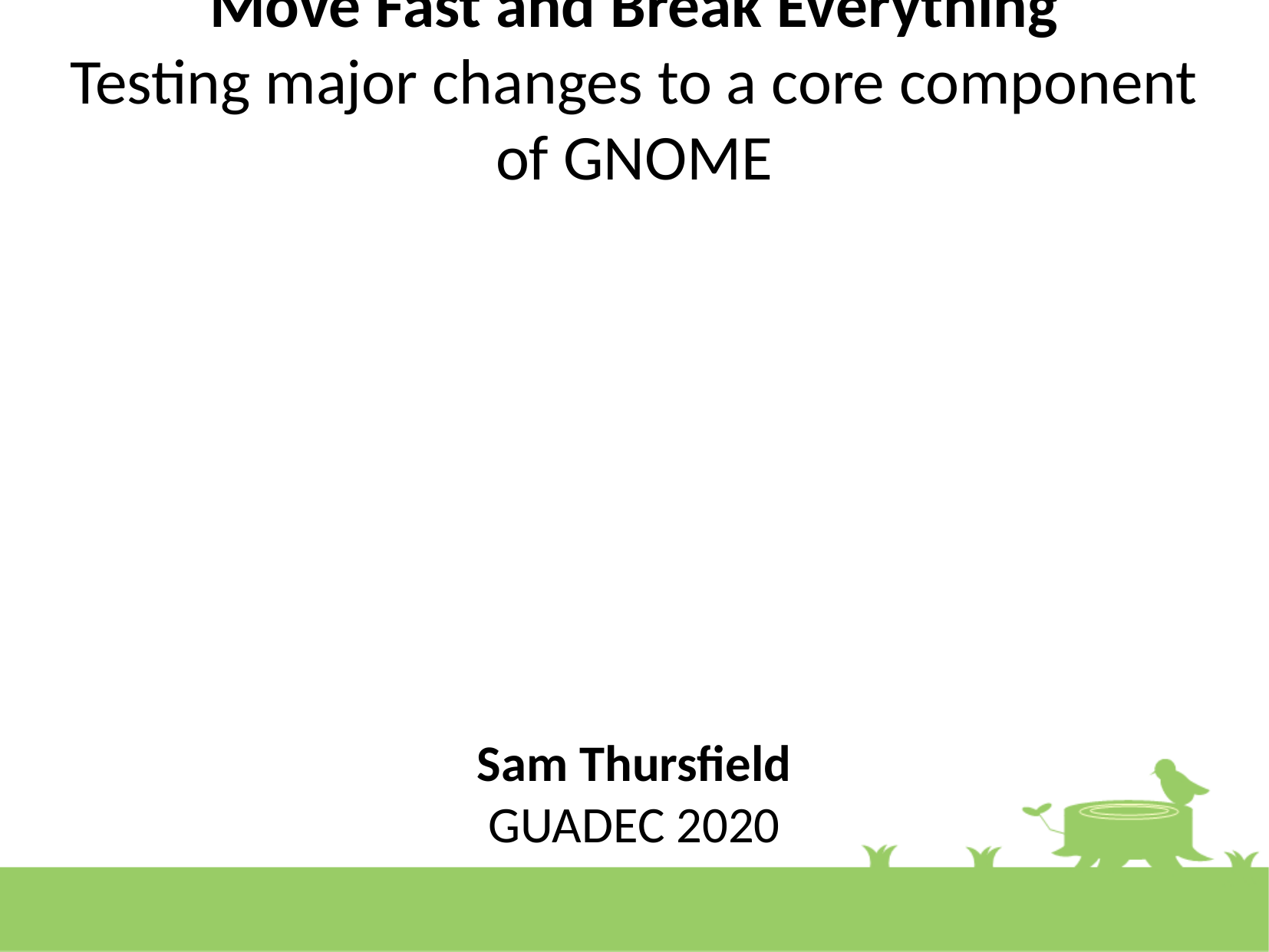

Move Fast and Break Everything
Testing major changes to a core component of GNOME

Sam Thursfield
GUADEC 2020